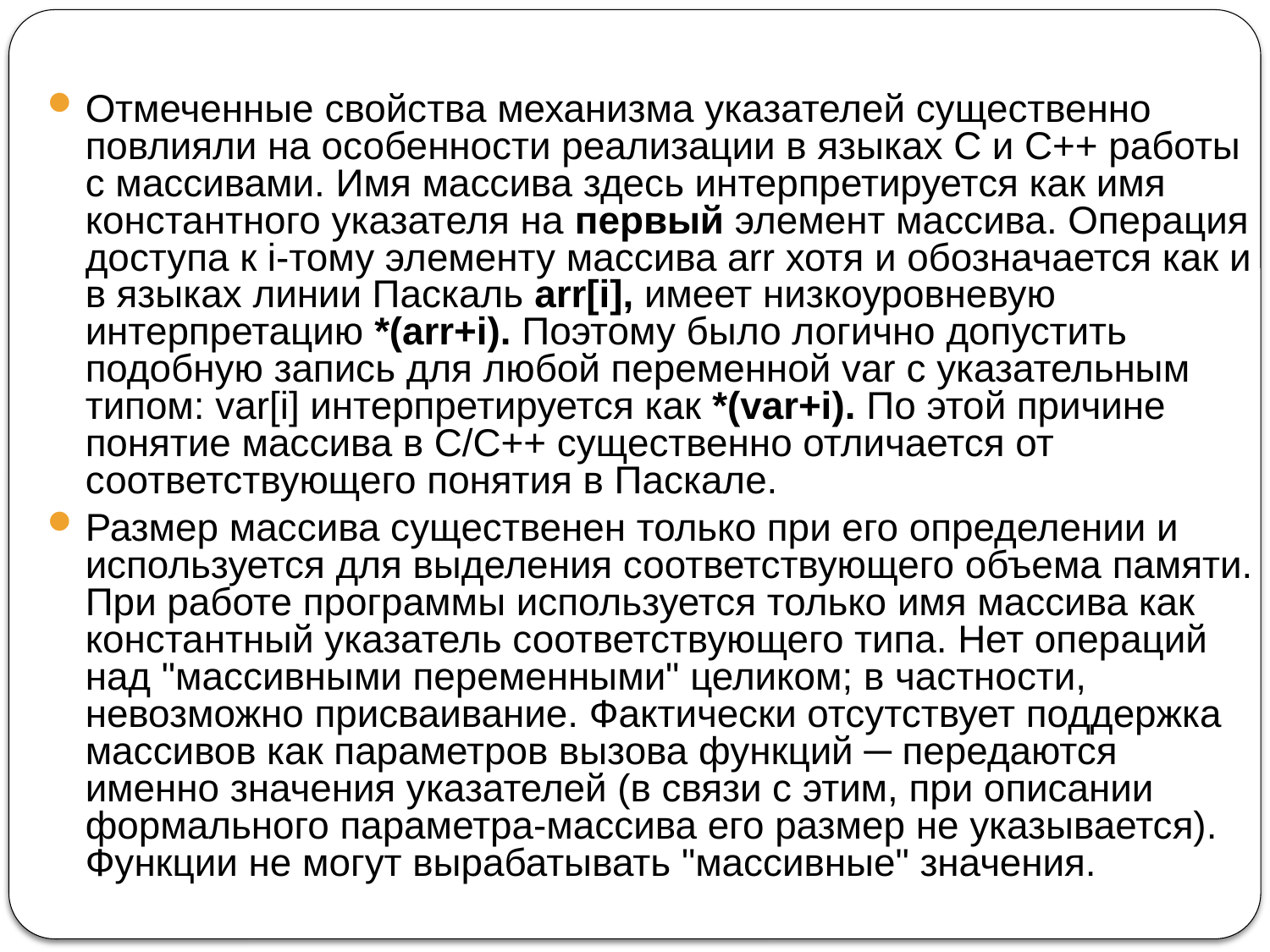

#
Отмеченные свойства механизма указателей существенно повлияли на особенности реализации в языках С и С++ работы с массивами. Имя массива здесь интерпретируется как имя константного указателя на первый элемент массива. Операция доступа к i-тому элементу массива arr хотя и обозначается как и в языках линии Паскаль arr[i], имеет низкоуровневую интерпретацию *(arr+i). Поэтому было логично допустить подобную запись для любой переменной var с указательным типом: var[i] интерпретируется как *(var+i). По этой причине понятие массива в С/С++ существенно отличается от соответствующего понятия в Паскале.
Размер массива существенен только при его определении и используется для выделения соответствующего объема памяти. При работе программы используется только имя массива как константный указатель соответствующего типа. Нет операций над "массивными переменными" целиком; в частности, невозможно присваивание. Фактически отсутствует поддержка массивов как параметров вызова функций ─ передаются именно значения указателей (в связи с этим, при описании формального параметра-массива его размер не указывается). Функции не могут вырабатывать "массивные" значения.